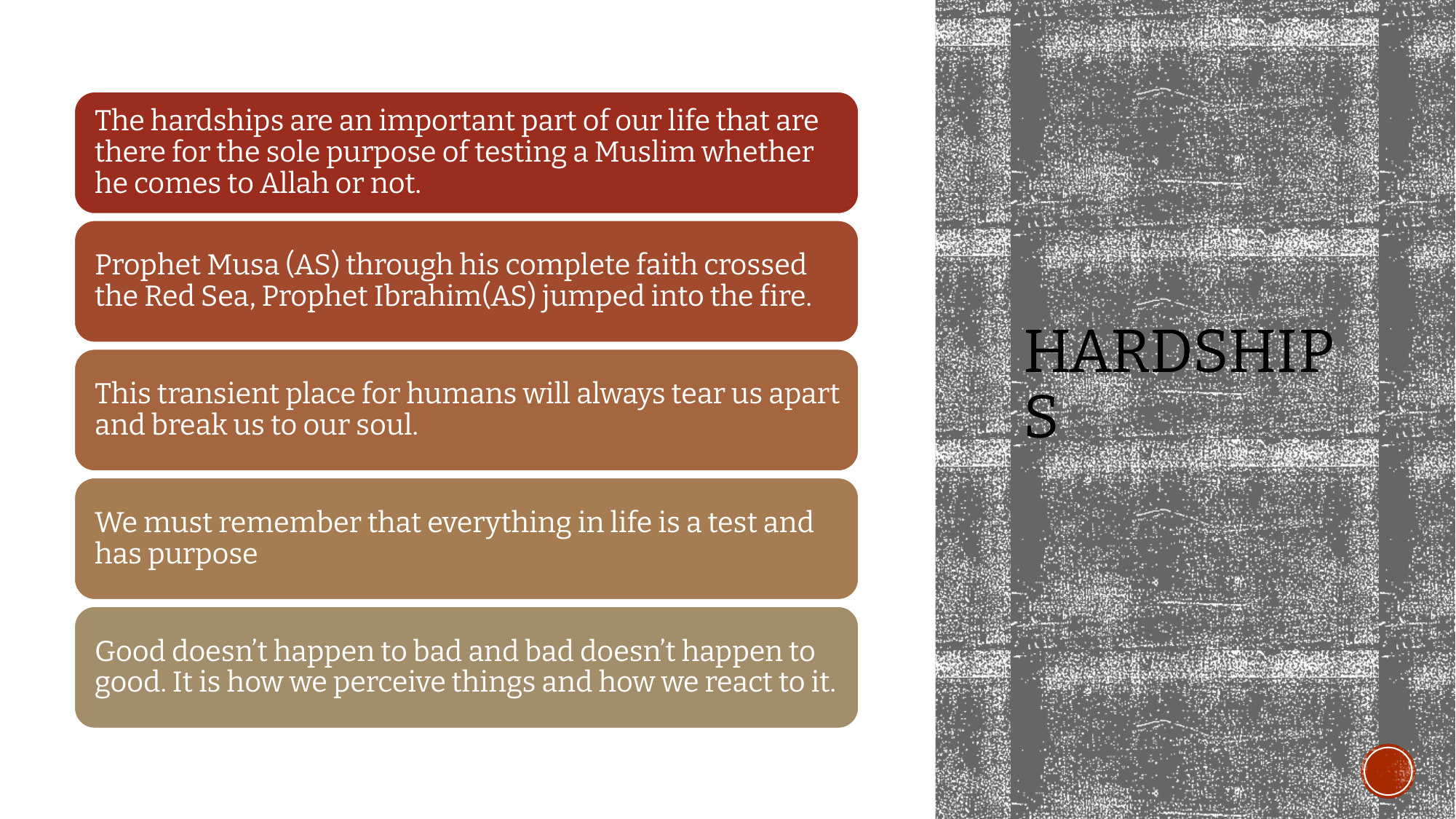

The hardships are an important part of our life that are there for the sole purpose of testing a Muslim whether he comes to Allah or not.
Prophet Musa (AS) through his complete faith crossed the Red Sea, Prophet Ibrahim(AS) jumped into the fire.
This transient place for humans will always tear us apart and break us to our soul.
We must remember that everything in life is a test and has purpose
Good doesn’t happen to bad and bad doesn’t happen to good. It is how we perceive things and how we react to it.
# Hardships